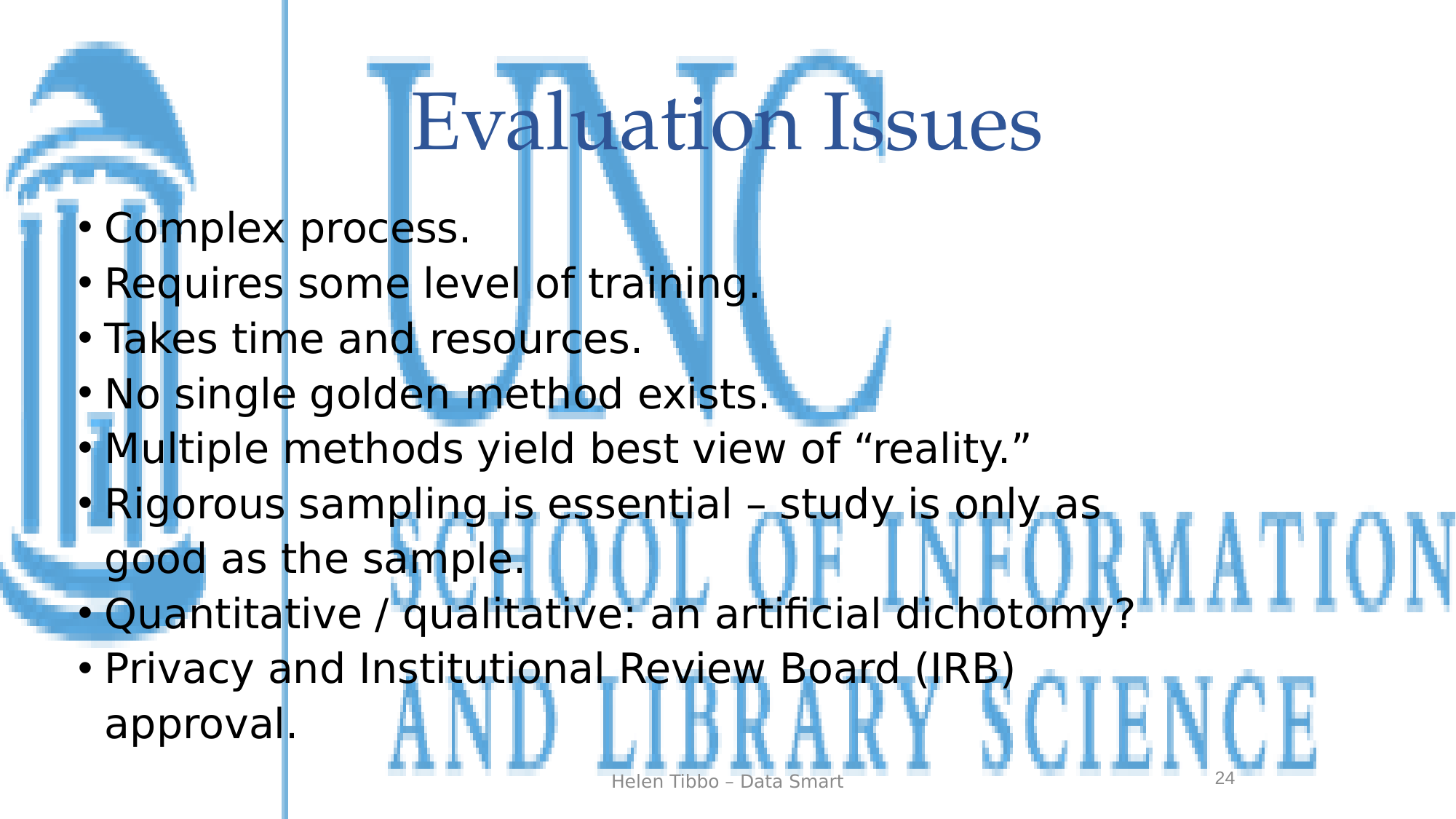

# Evaluation Issues
Complex process.
Requires some level of training.
Takes time and resources.
No single golden method exists.
Multiple methods yield best view of “reality.”
Rigorous sampling is essential – study is only as good as the sample.
Quantitative / qualitative: an artificial dichotomy?
Privacy and Institutional Review Board (IRB) approval.

24
Helen Tibbo – Data Smart